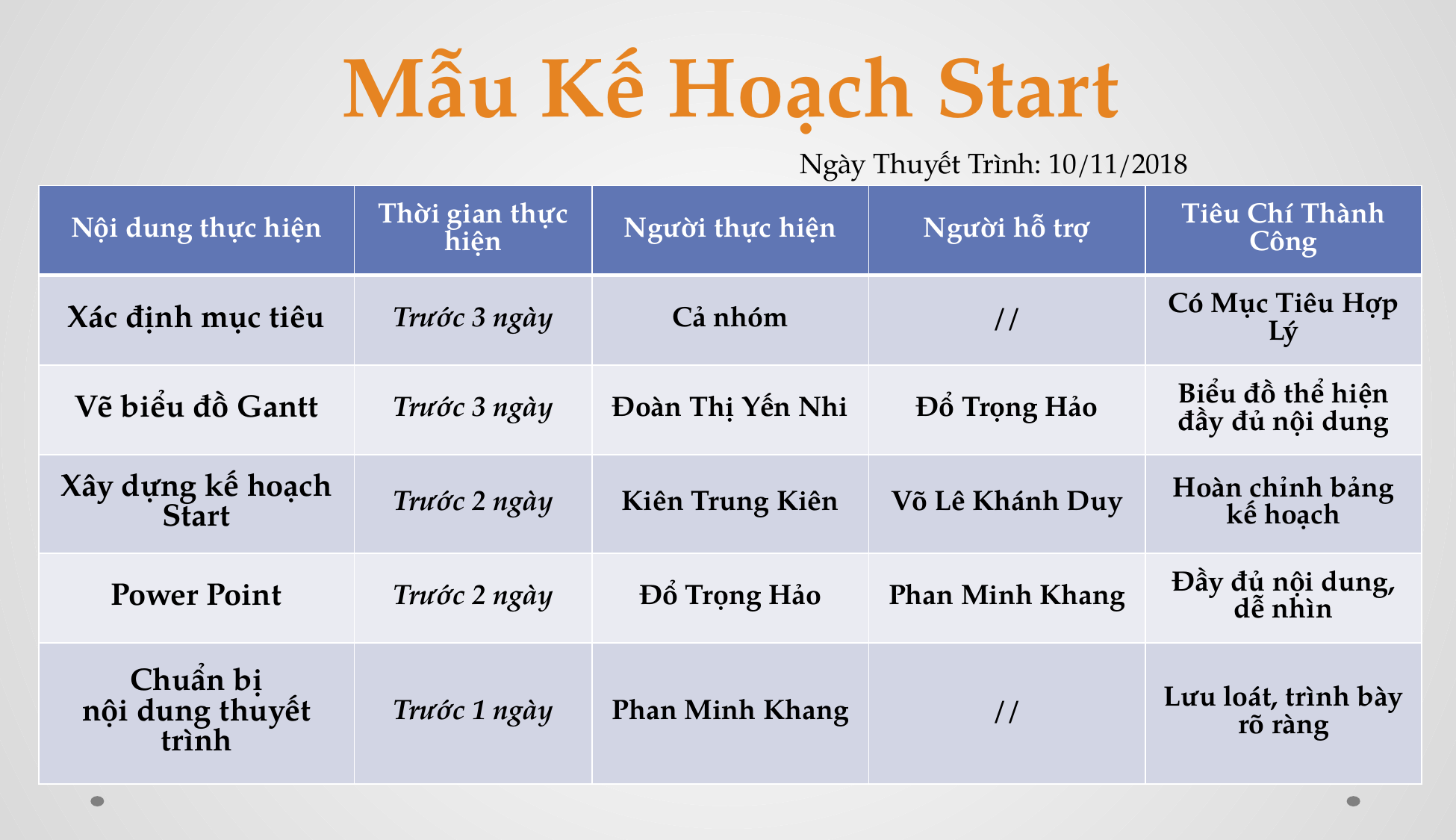

Mẫu Kế Hoạch Start
Ngày Thuyết Trình: 10/11/2018
| Nội dung thực hiện | Thời gian thực hiện | Người thực hiện | Người hỗ trợ | Tiêu Chí Thành Công |
| --- | --- | --- | --- | --- |
| Xác định mục tiêu | Trước 3 ngày | Cả nhóm | // | Có Mục Tiêu Hợp Lý |
| Vẽ biểu đồ Gantt | Trước 3 ngày | Đoàn Thị Yến Nhi | Đổ Trọng Hảo | Biểu đồ thể hiện đầy đủ nội dung |
| Xây dựng kế hoạch Start | Trước 2 ngày | Kiên Trung Kiên | Võ Lê Khánh Duy | Hoàn chỉnh bảng kế hoạch |
| Power Point | Trước 2 ngày | Đổ Trọng Hảo | Phan Minh Khang | Đầy đủ nội dung, dễ nhìn |
| Chuẩn bị nội dung thuyết trình | Trước 1 ngày | Phan Minh Khang | // | Lưu loát, trình bày rõ ràng |